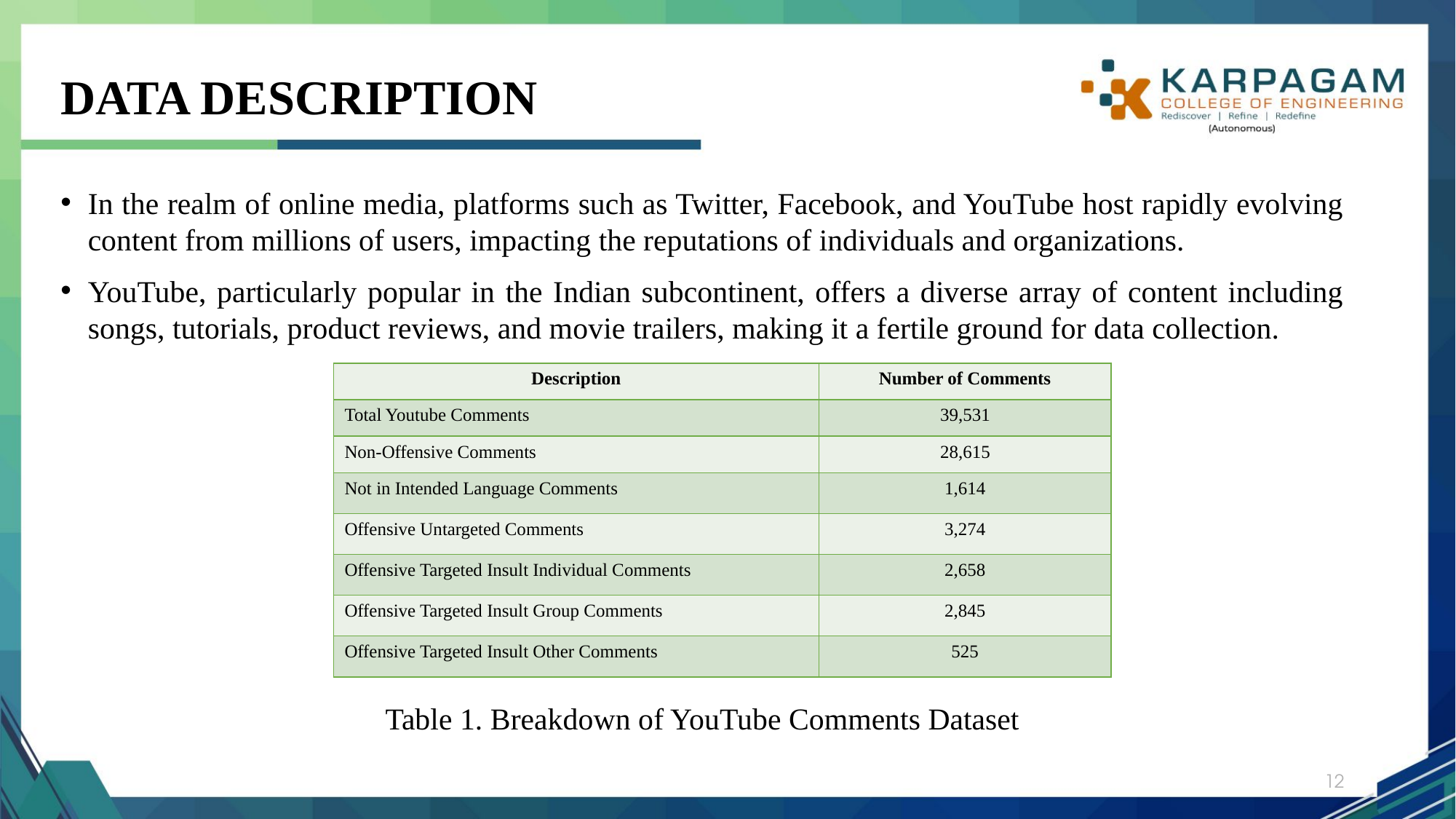

# DATA DESCRIPTION
In the realm of online media, platforms such as Twitter, Facebook, and YouTube host rapidly evolving content from millions of users, impacting the reputations of individuals and organizations.
YouTube, particularly popular in the Indian subcontinent, offers a diverse array of content including songs, tutorials, product reviews, and movie trailers, making it a fertile ground for data collection.
| Description | Number of Comments |
| --- | --- |
| Total Youtube Comments | 39,531 |
| Non-Offensive Comments | 28,615 |
| Not in Intended Language Comments | 1,614 |
| Offensive Untargeted Comments | 3,274 |
| Offensive Targeted Insult Individual Comments | 2,658 |
| Offensive Targeted Insult Group Comments | 2,845 |
| Offensive Targeted Insult Other Comments | 525 |
Table 1. Breakdown of YouTube Comments Dataset
12